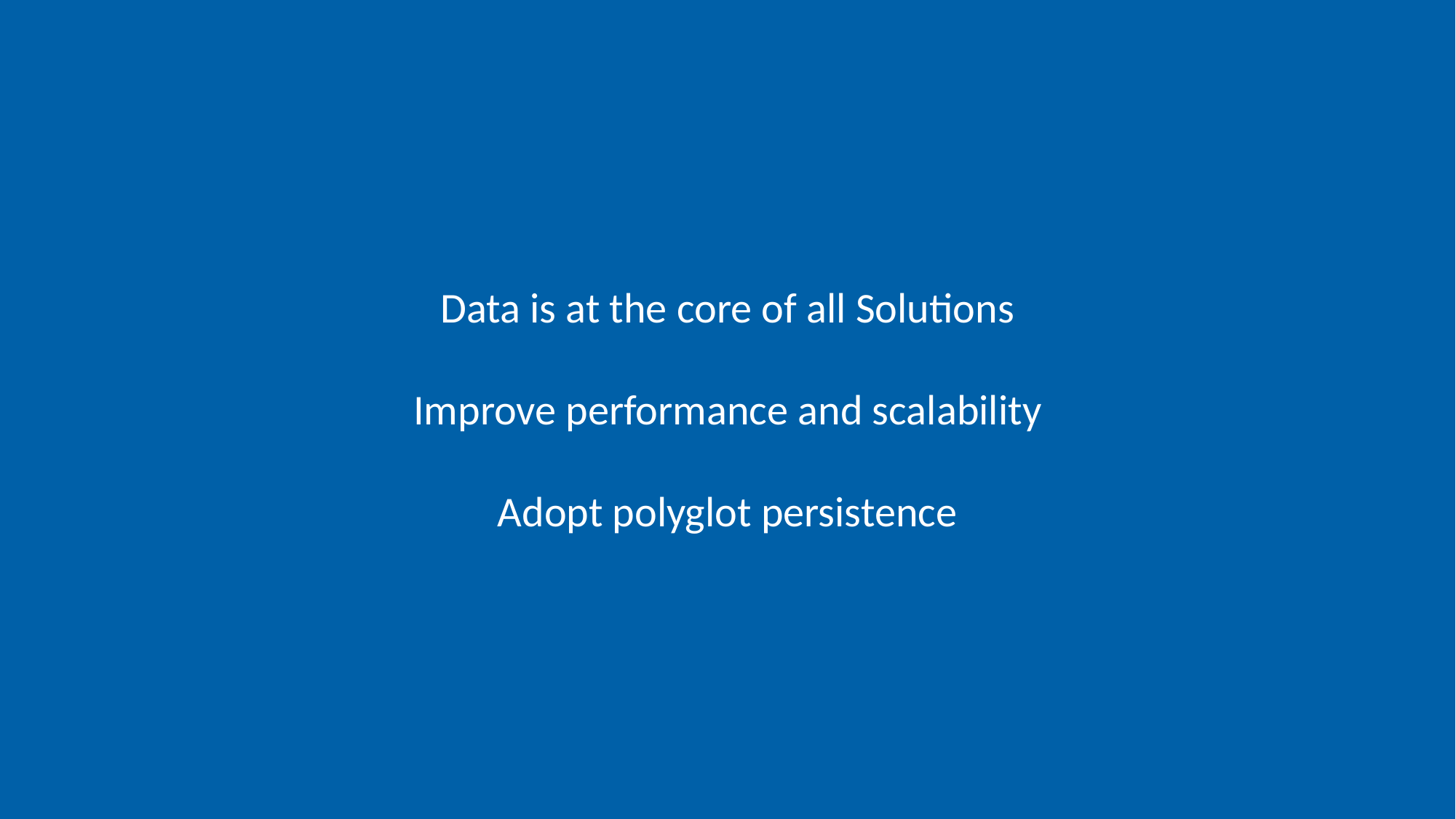

Data is at the core of all Solutions

Improve performance and scalability

Adopt polyglot persistence